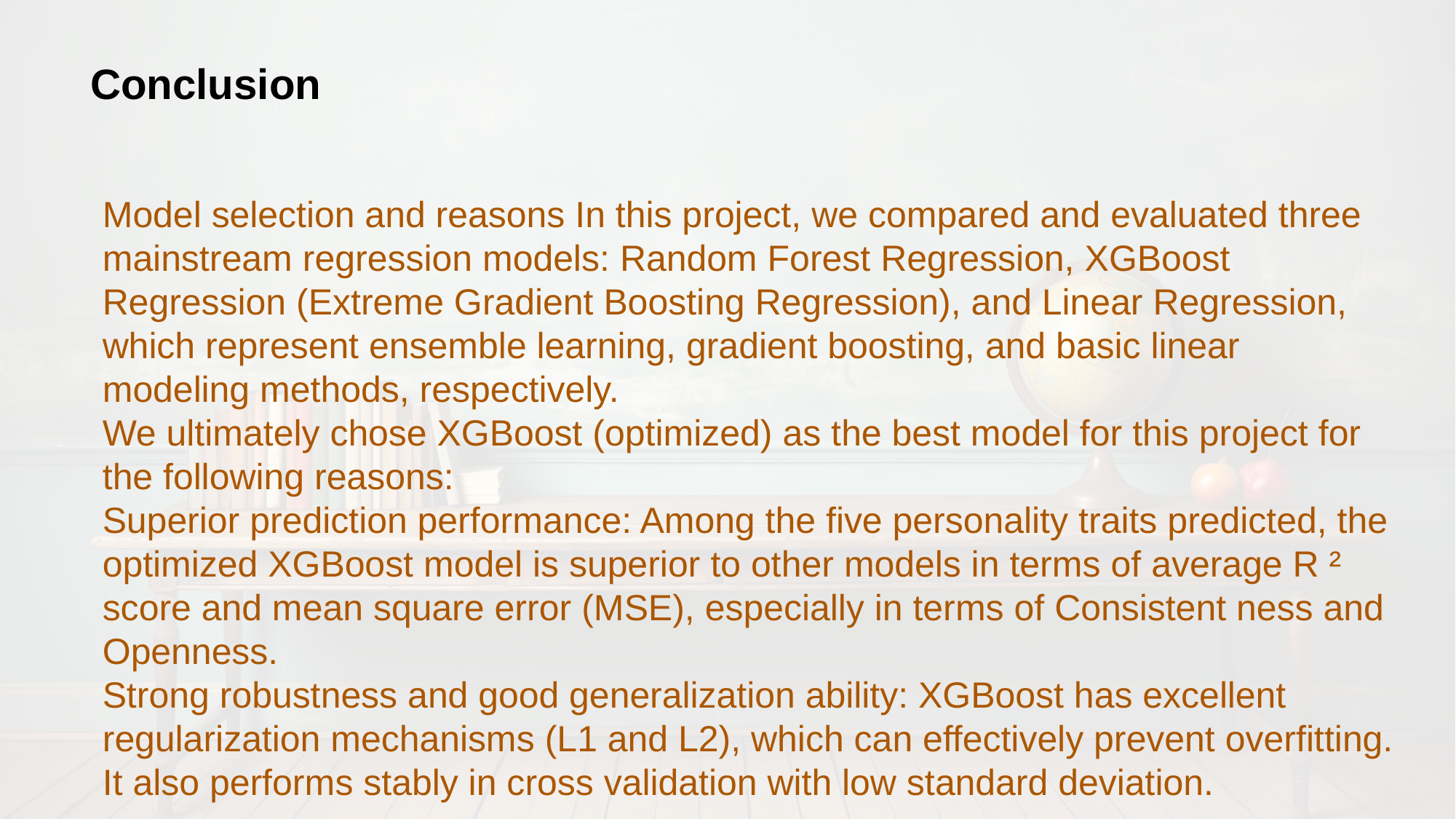

# Conclusion
Model selection and reasons In this project, we compared and evaluated three mainstream regression models: Random Forest Regression, XGBoost Regression (Extreme Gradient Boosting Regression), and Linear Regression, which represent ensemble learning, gradient boosting, and basic linear modeling methods, respectively.
We ultimately chose XGBoost (optimized) as the best model for this project for the following reasons:
Superior prediction performance: Among the five personality traits predicted, the optimized XGBoost model is superior to other models in terms of average R ² score and mean square error (MSE), especially in terms of Consistent ness and Openness.
Strong robustness and good generalization ability: XGBoost has excellent regularization mechanisms (L1 and L2), which can effectively prevent overfitting. It also performs stably in cross validation with low standard deviation.